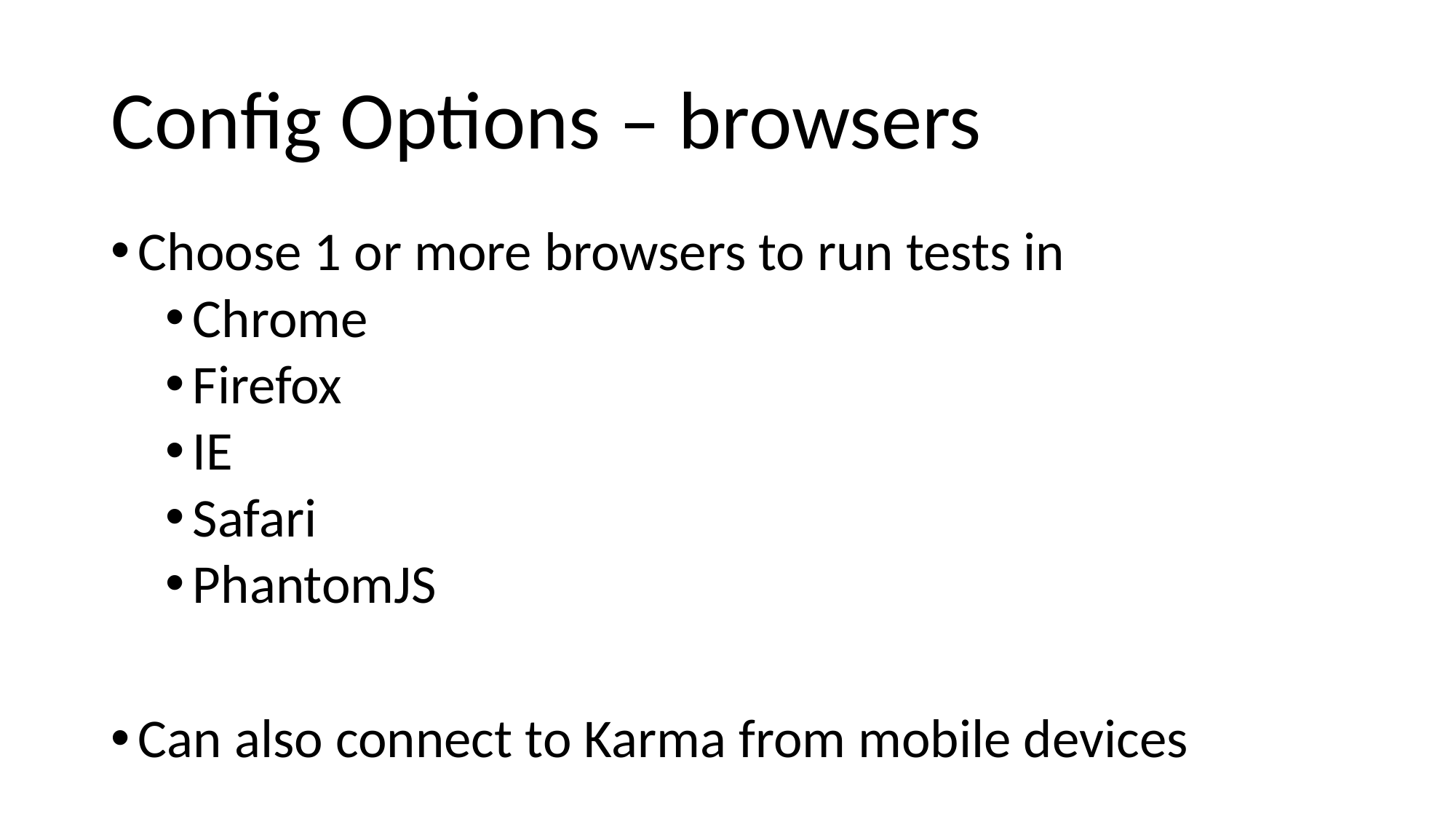

# Config Options – browsers
Choose 1 or more browsers to run tests in
Chrome
Firefox
IE
Safari
PhantomJS

Can also connect to Karma from mobile devices